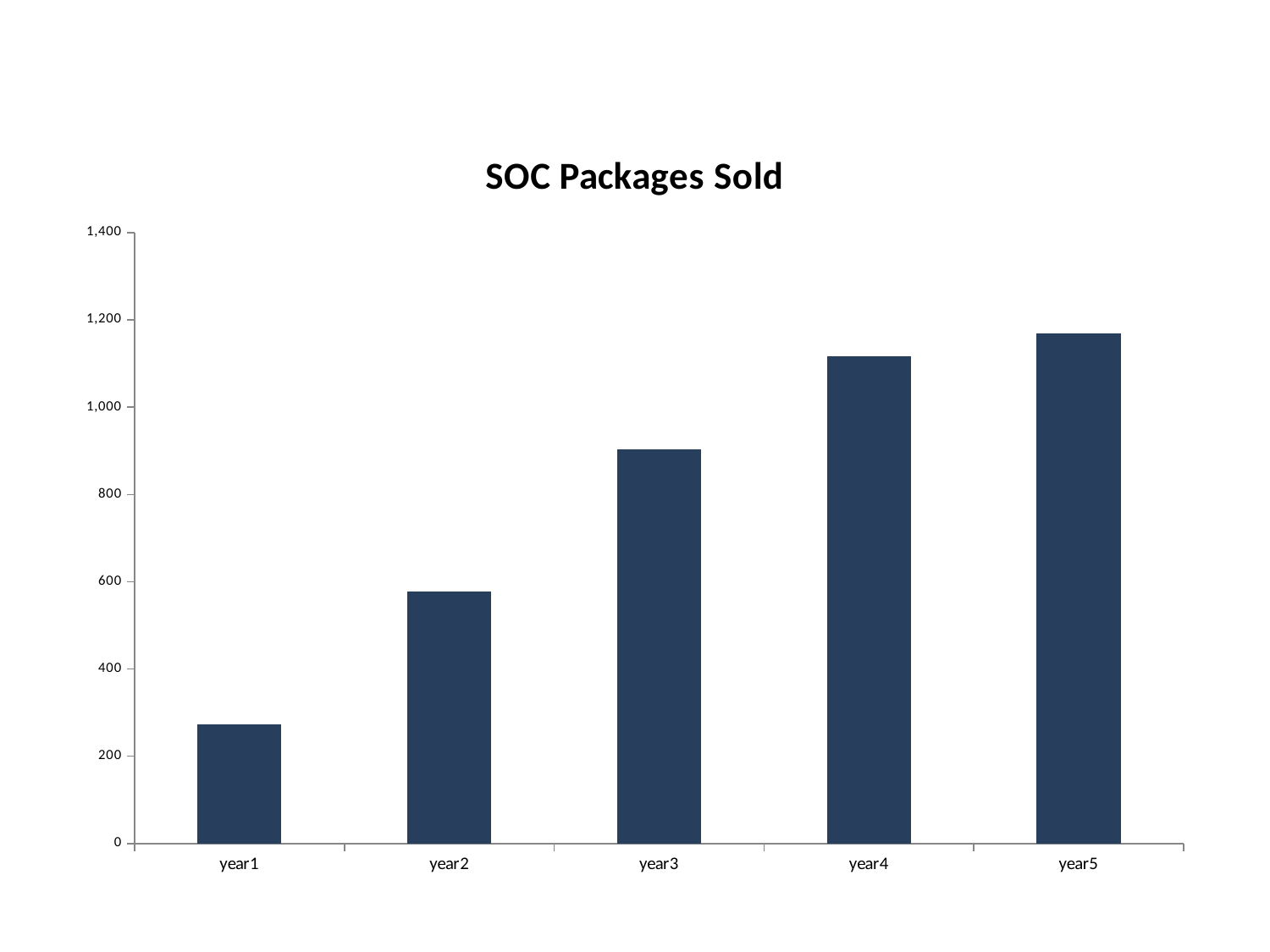

### Chart: SOC Packages Sold

| Category | SOC packages |
|---|---|
| year1 | 274.0 |
| year2 | 578.0 |
| year3 | 904.0 |
| year4 | 1116.0 |
| year5 | 1169.0 |